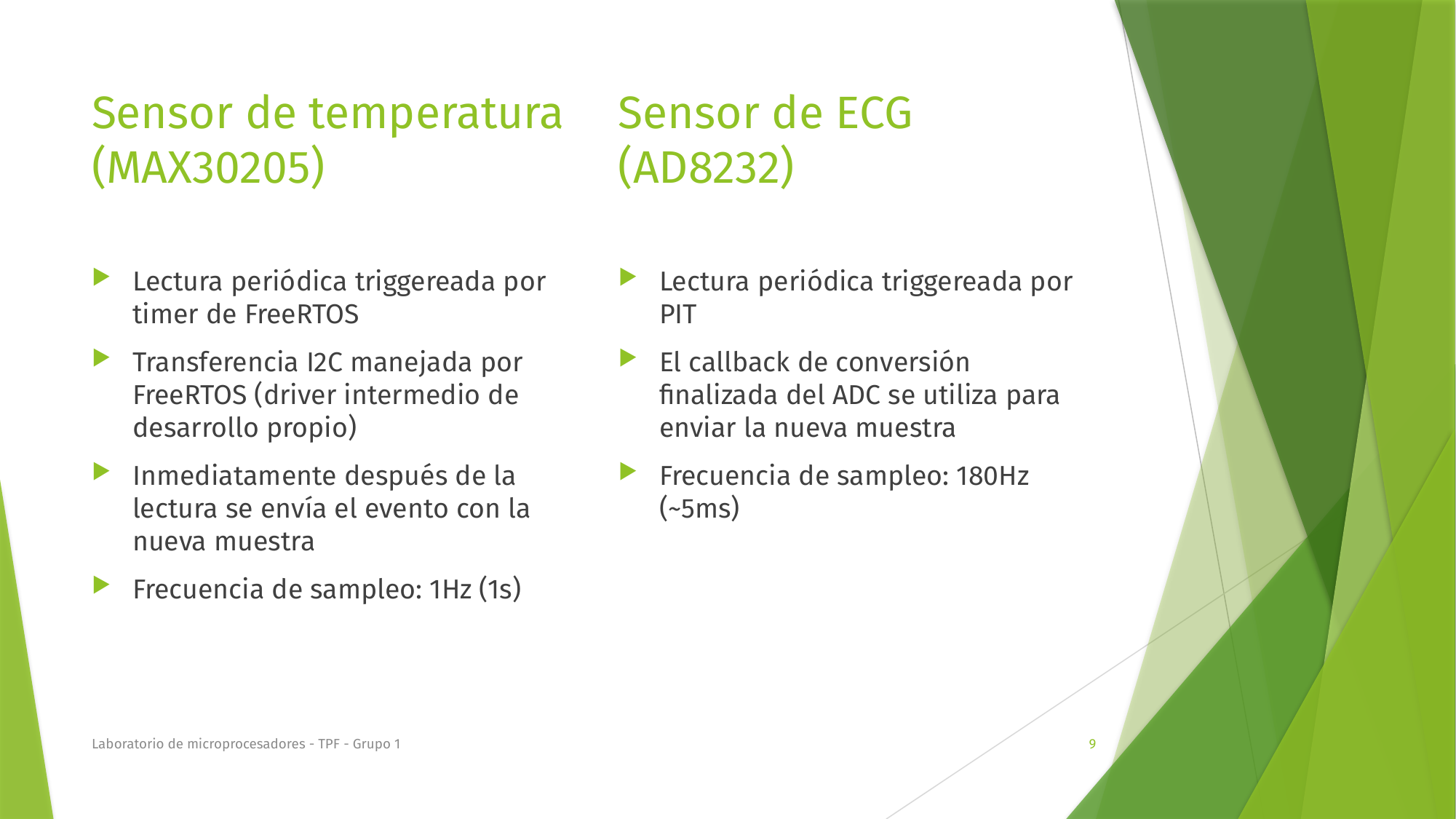

Sensor de temperatura (MAX30205)
# Sensor de ECG (AD8232)
Lectura periódica triggereada por timer de FreeRTOS
Transferencia I2C manejada por FreeRTOS (driver intermedio de desarrollo propio)
Inmediatamente después de la lectura se envía el evento con la nueva muestra
Frecuencia de sampleo: 1Hz (1s)
Lectura periódica triggereada por PIT
El callback de conversión finalizada del ADC se utiliza para enviar la nueva muestra
Frecuencia de sampleo: 180Hz (~5ms)
Laboratorio de microprocesadores - TPF - Grupo 1
9